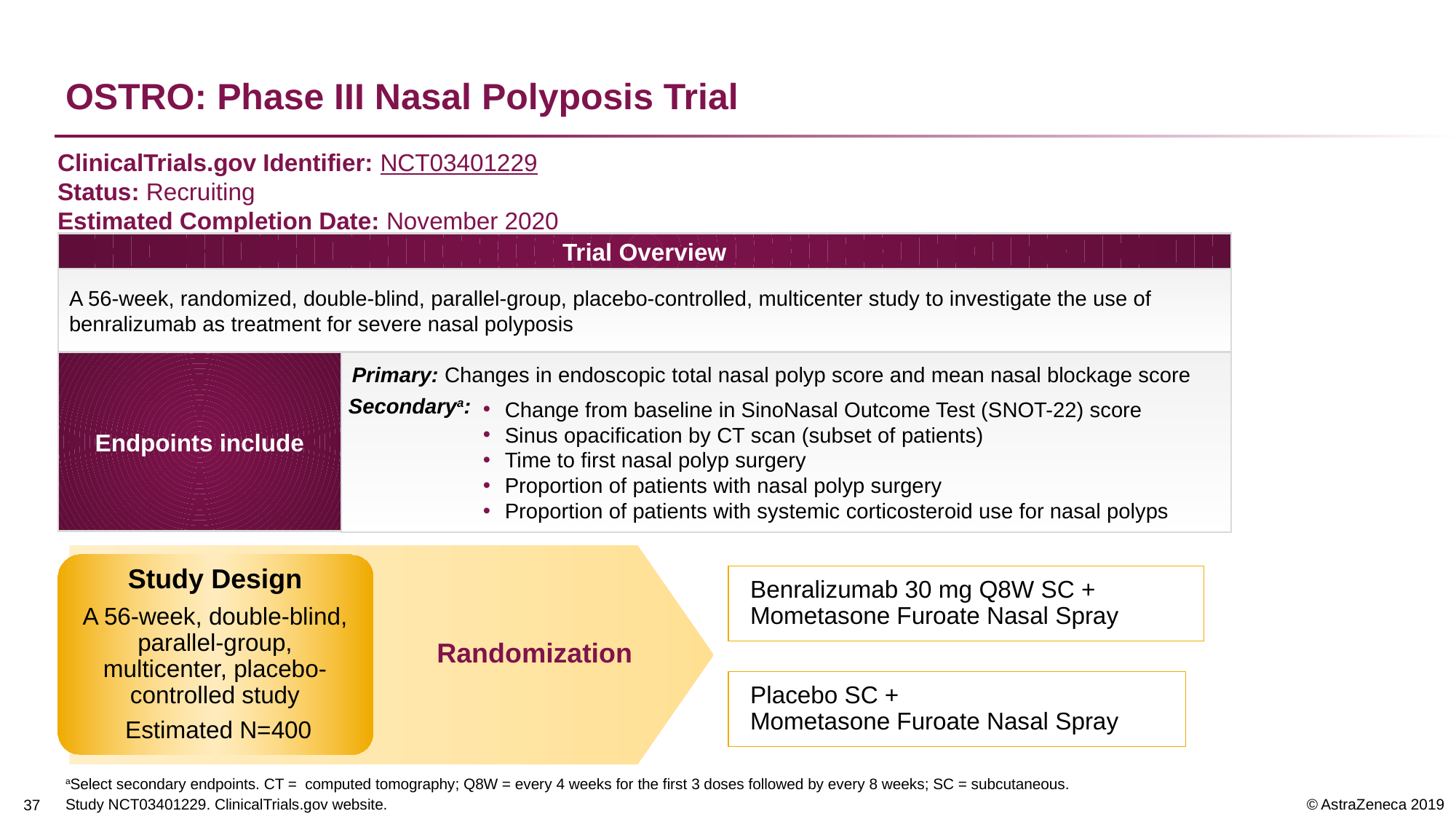

# OSTRO: Phase III Nasal Polyposis Trial
ClinicalTrials.gov Identifier: NCT03401229
Status: Recruiting
Estimated Completion Date: November 2020
Trial Overview
A 56-week, randomized, double-blind, parallel-group, placebo-controlled, multicenter study to investigate the use of benralizumab as treatment for severe nasal polyposis
Endpoints include
Primary: Changes in endoscopic total nasal polyp score and mean nasal blockage score
Change from baseline in SinoNasal Outcome Test (SNOT-22) score
Sinus opacification by CT scan (subset of patients)
Time to first nasal polyp surgery
Proportion of patients with nasal polyp surgery
Proportion of patients with systemic corticosteroid use for nasal polyps
Benralizumab 30 mg Q8W SC + Mometasone Furoate Nasal Spray
Secondarya:
Placebo SC +                             Mometasone Furoate Nasal Spray

Study Design
A 56-week, double-blind, parallel-group, multicenter, placebo-controlled study
 Estimated N=400
Randomization
aSelect secondary endpoints. CT =  computed tomography; Q8W = every 4 weeks for the first 3 doses followed by every 8 weeks; SC = subcutaneous.
Study NCT03401229. ClinicalTrials.gov website.
37